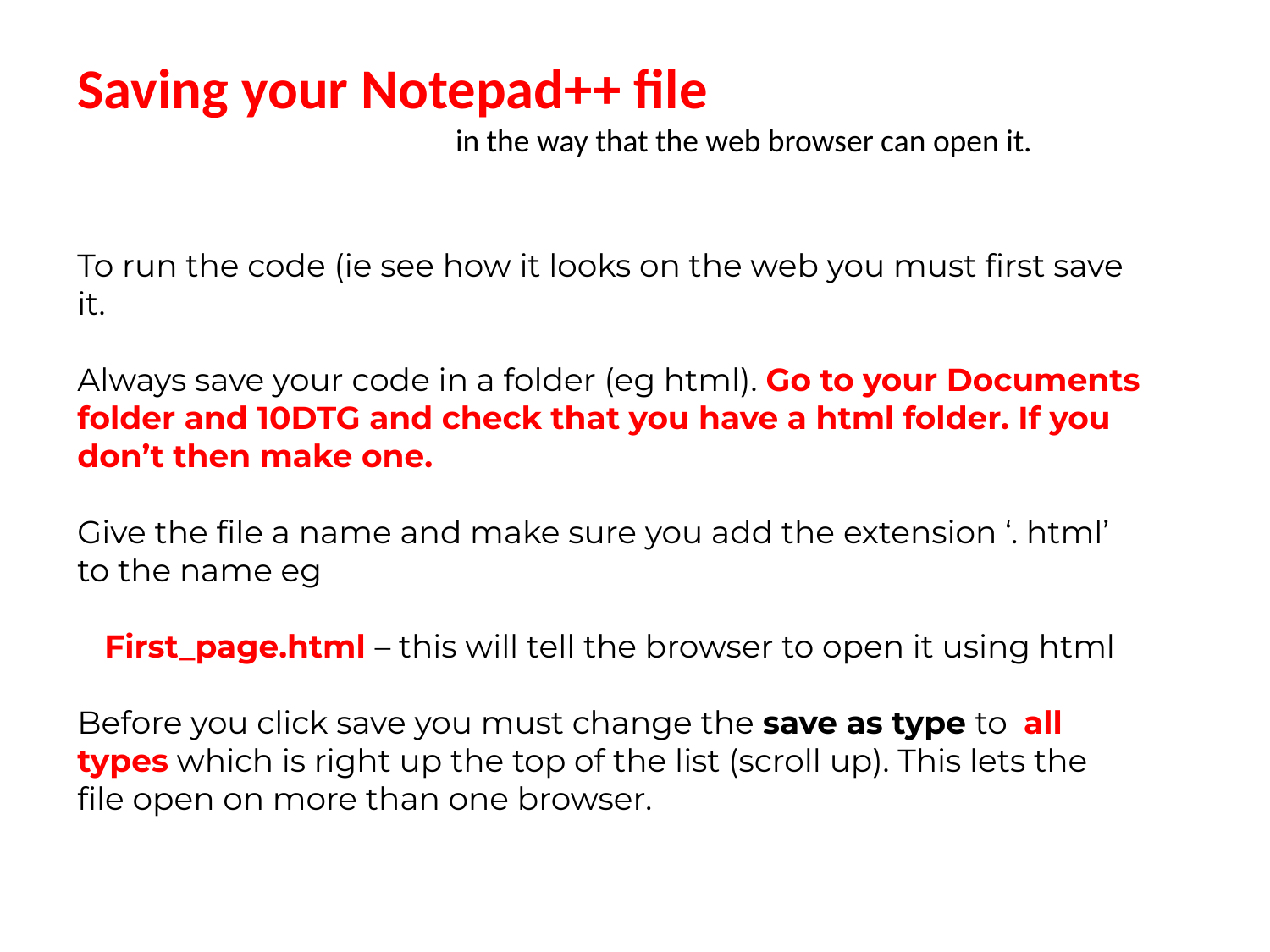

Saving your Notepad++ file
in the way that the web browser can open it.
To run the code (ie see how it looks on the web you must first save it.

Always save your code in a folder (eg html). Go to your Documents folder and 10DTG and check that you have a html folder. If you don’t then make one.

Give the file a name and make sure you add the extension ‘. html’ to the name eg

First_page.html – this will tell the browser to open it using html

Before you click save you must change the save as type to  all types which is right up the top of the list (scroll up). This lets the file open on more than one browser.